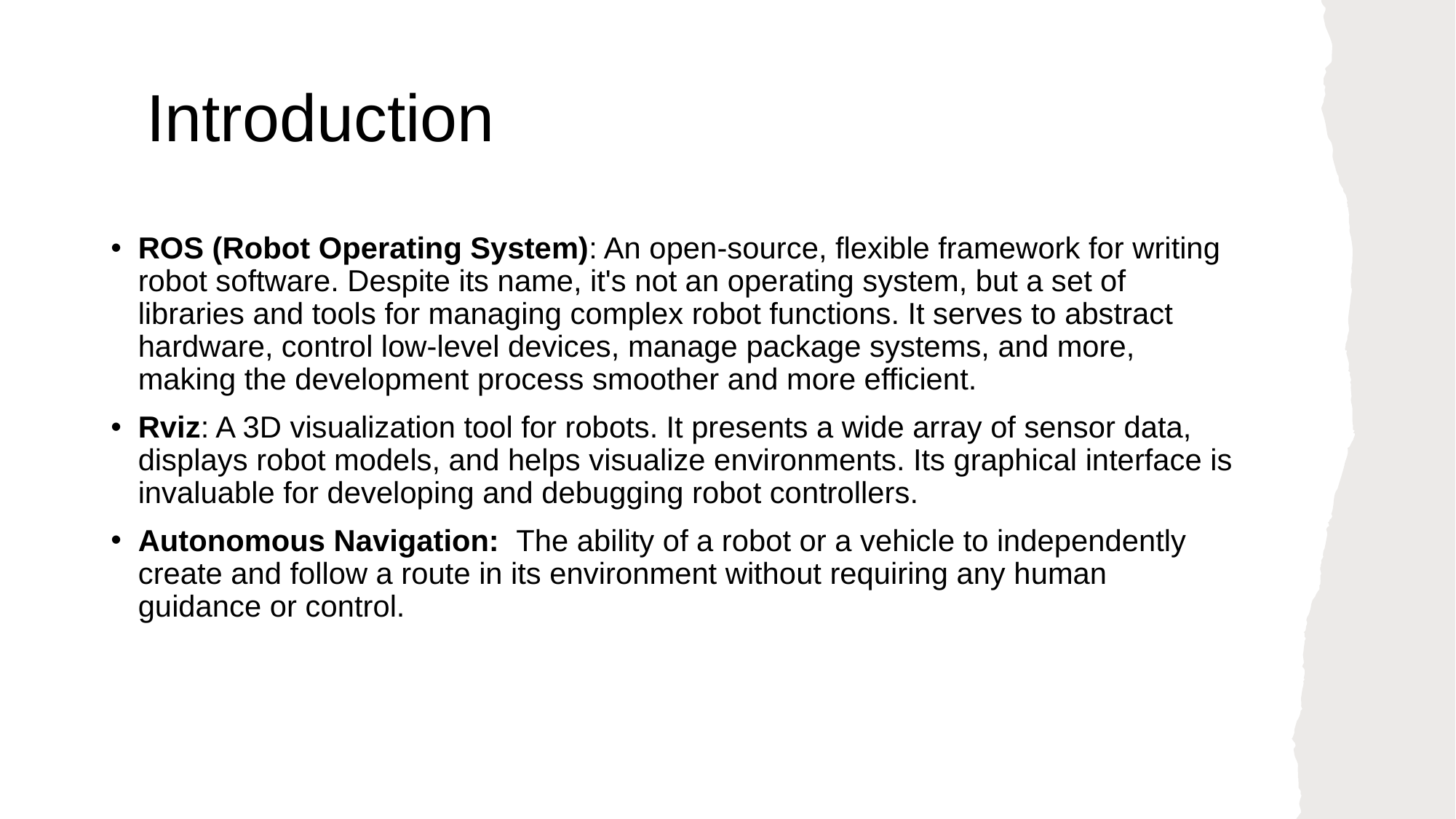

# Introduction

ROS (Robot Operating System): An open-source, flexible framework for writing robot software. Despite its name, it's not an operating system, but a set of libraries and tools for managing complex robot functions. It serves to abstract hardware, control low-level devices, manage package systems, and more, making the development process smoother and more efficient.
Rviz: A 3D visualization tool for robots. It presents a wide array of sensor data, displays robot models, and helps visualize environments. Its graphical interface is invaluable for developing and debugging robot controllers.
Autonomous Navigation:  The ability of a robot or a vehicle to independently create and follow a route in its environment without requiring any human guidance or control.